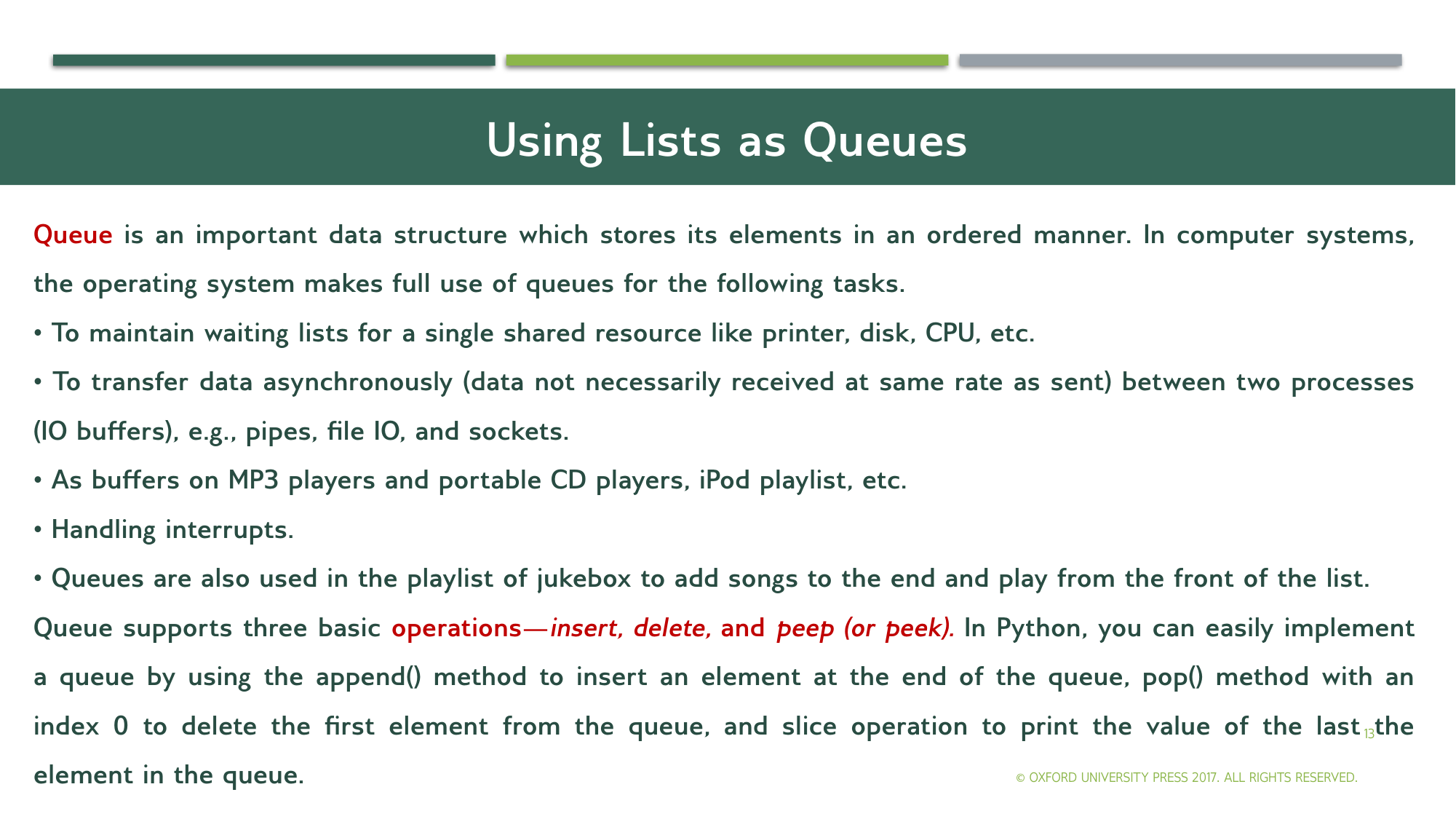

Using Lists as Queues
Queue is an important data structure which stores its elements in an ordered manner. In computer systems, the operating system makes full use of queues for the following tasks.
• To maintain waiting lists for a single shared resource like printer, disk, CPU, etc.
• To transfer data asynchronously (data not necessarily received at same rate as sent) between two processes (IO buffers), e.g., pipes, file IO, and sockets.
• As buffers on MP3 players and portable CD players, iPod playlist, etc.
• Handling interrupts.
• Queues are also used in the playlist of jukebox to add songs to the end and play from the front of the list.
Queue supports three basic operations—insert, delete, and peep (or peek). In Python, you can easily implement a queue by using the append() method to insert an element at the end of the queue, pop() method with an index 0 to delete the first element from the queue, and slice operation to print the value of the last the element in the queue.
13
© Oxford University Press 2017. All rights reserved.